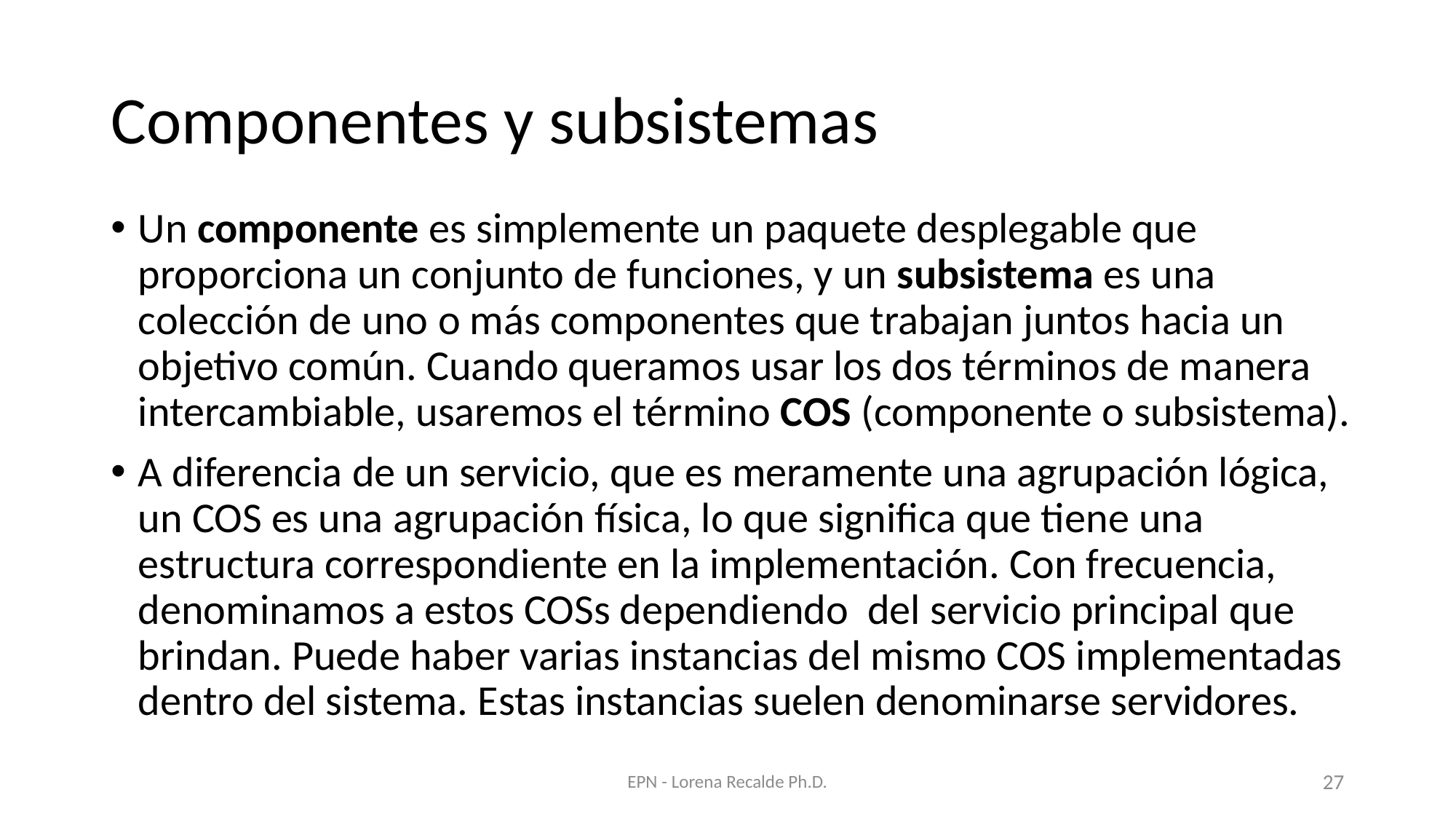

# Componentes y subsistemas
Un componente es simplemente un paquete desplegable que proporciona un conjunto de funciones, y un subsistema es una colección de uno o más componentes que trabajan juntos hacia un objetivo común. Cuando queramos usar los dos términos de manera intercambiable, usaremos el término COS (componente o subsistema).
A diferencia de un servicio, que es meramente una agrupación lógica, un COS es una agrupación física, lo que significa que tiene una estructura correspondiente en la implementación. Con frecuencia, denominamos a estos COSs dependiendo  del servicio principal que brindan. Puede haber varias instancias del mismo COS implementadas dentro del sistema. Estas instancias suelen denominarse servidores.

EPN - Lorena Recalde Ph.D.
27